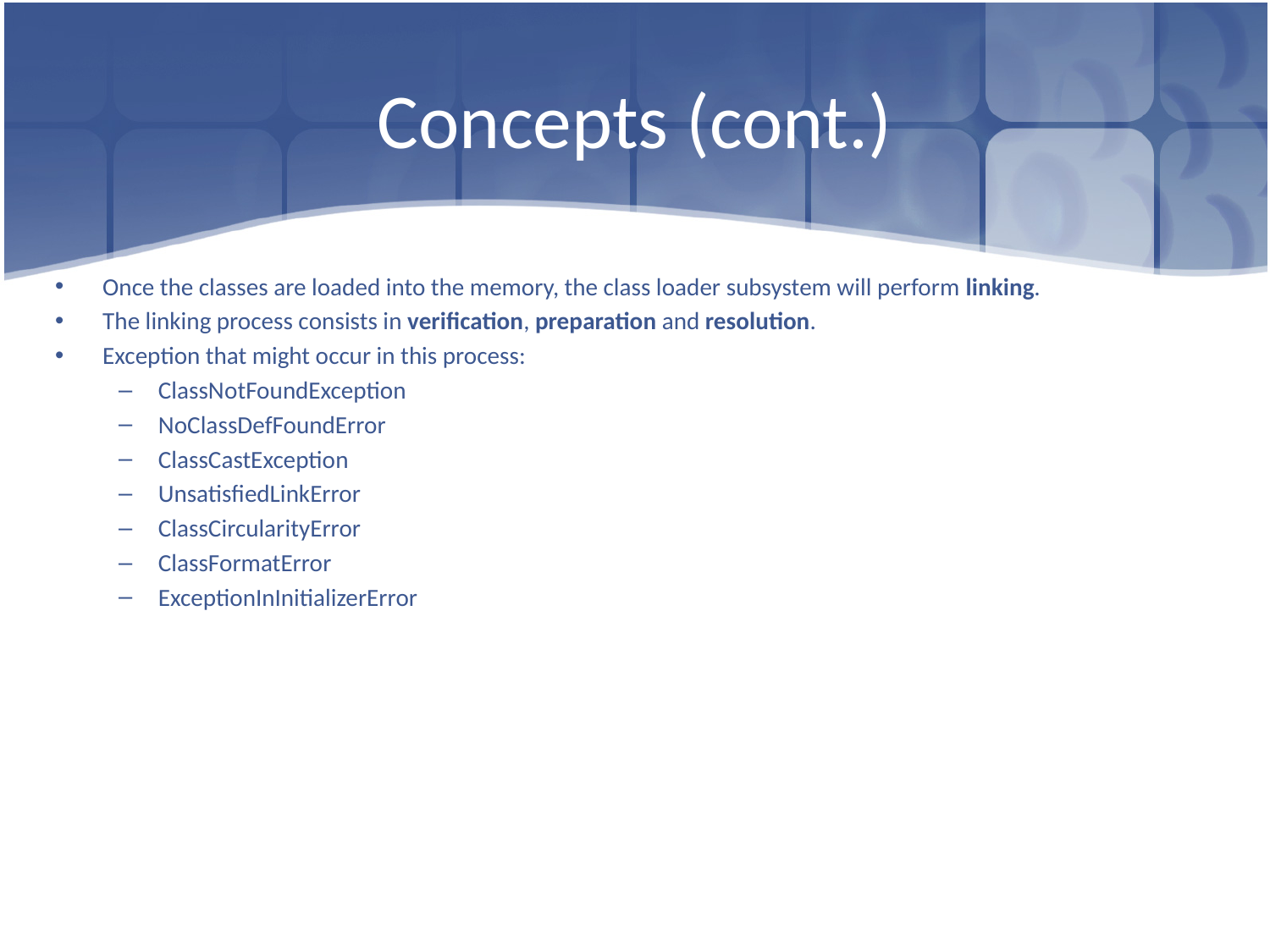

# Concepts (cont.)
Once the classes are loaded into the memory, the class loader subsystem will perform linking.
The linking process consists in verification, preparation and resolution.
Exception that might occur in this process:
ClassNotFoundException
NoClassDefFoundError
ClassCastException
UnsatisfiedLinkError
ClassCircularityError
ClassFormatError
ExceptionInInitializerError